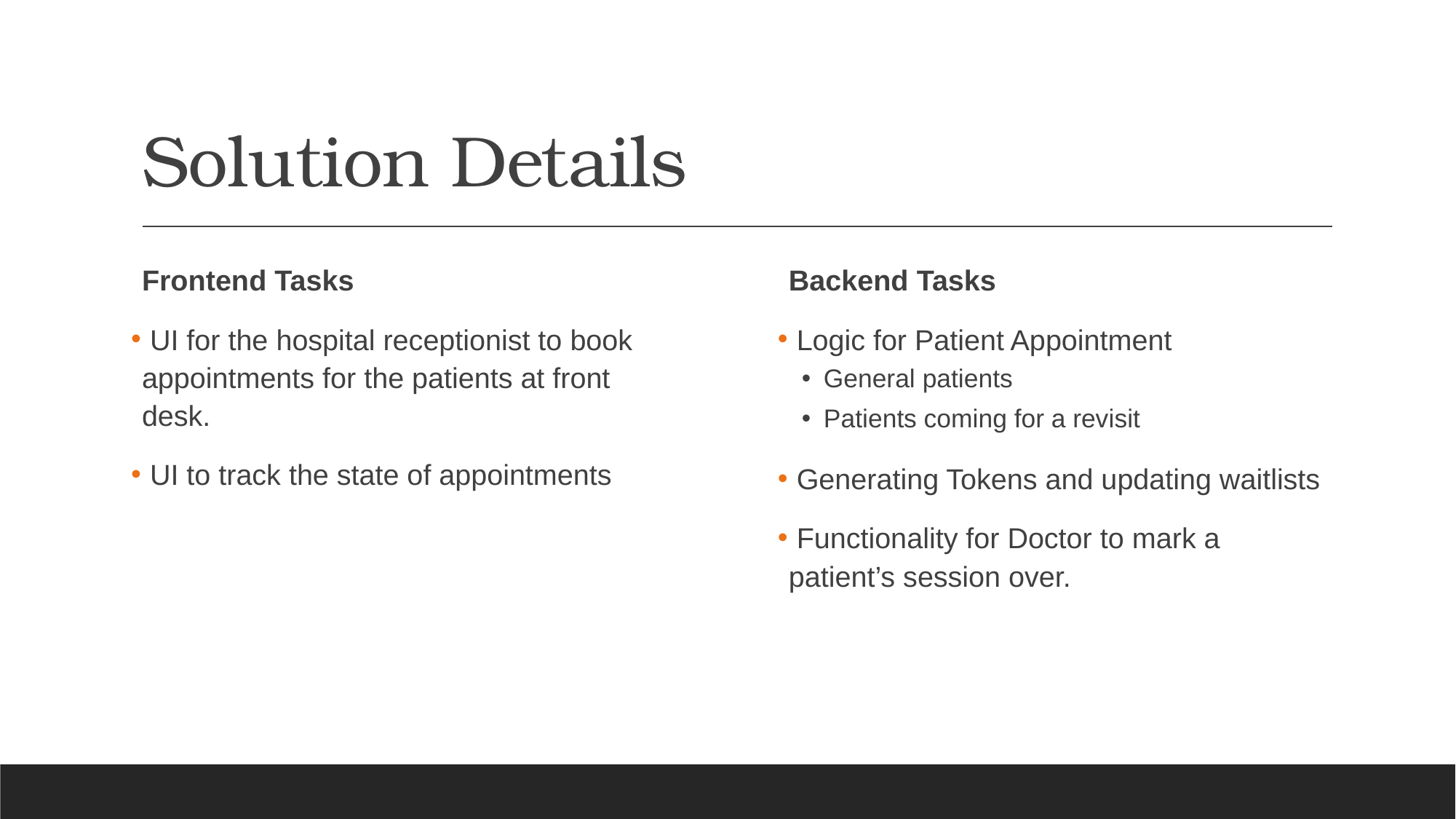

# Solution Details
Frontend Tasks
 UI for the hospital receptionist to book appointments for the patients at front desk.
 UI to track the state of appointments
Backend Tasks
 Logic for Patient Appointment
General patients
Patients coming for a revisit
 Generating Tokens and updating waitlists
 Functionality for Doctor to mark a patient’s session over.